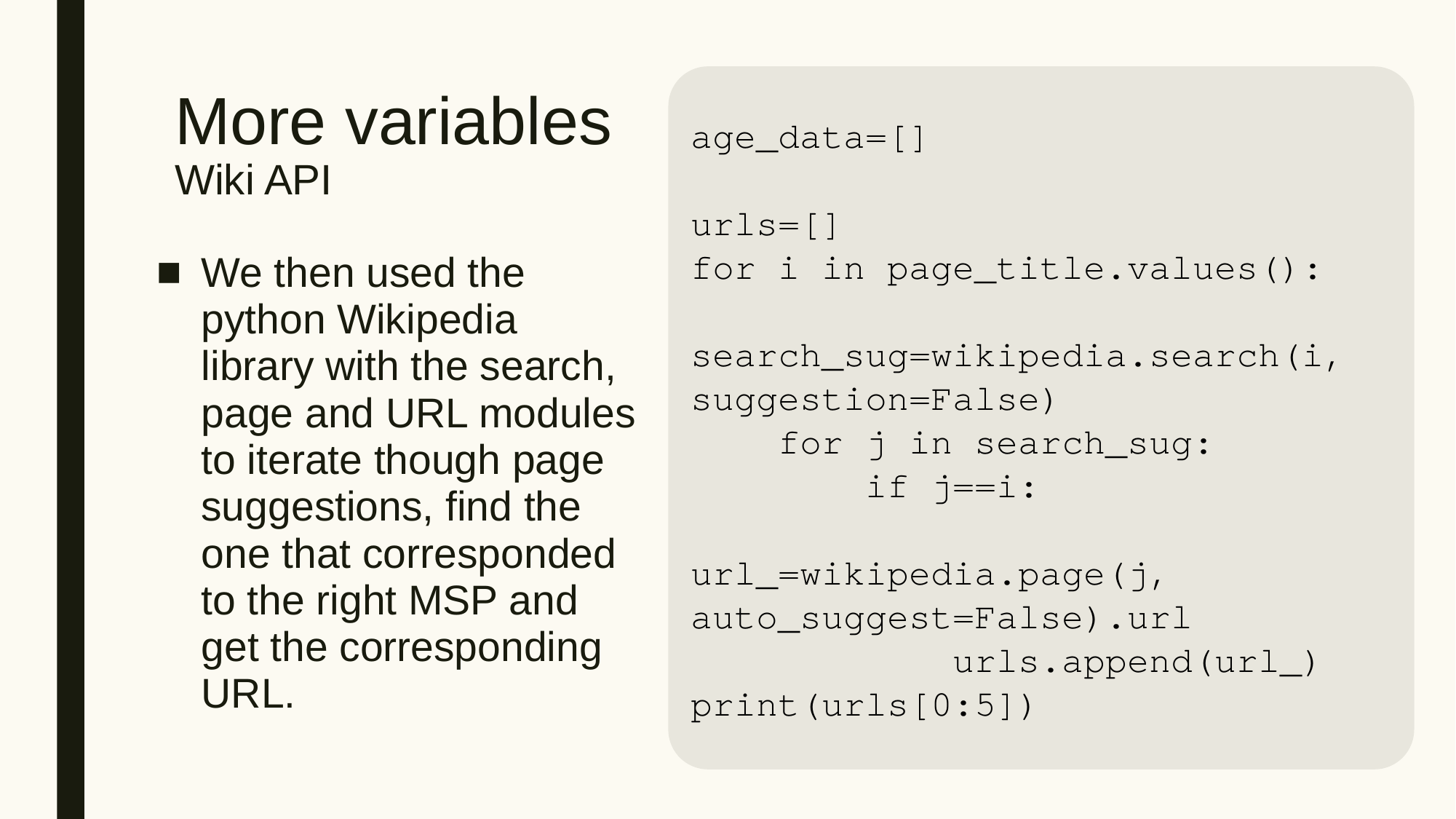

age_data=[]

urls=[]
for i in page_title.values():
    search_sug=wikipedia.search(i, suggestion=False)
    for j in search_sug:
        if j==i:
            url_=wikipedia.page(j, auto_suggest=False).url
            urls.append(url_)
print(urls[0:5])
# More variables Wiki API
We then used the python Wikipedia library with the search, page and URL modules to iterate though page suggestions, find the one that corresponded to the right MSP and get the corresponding URL.